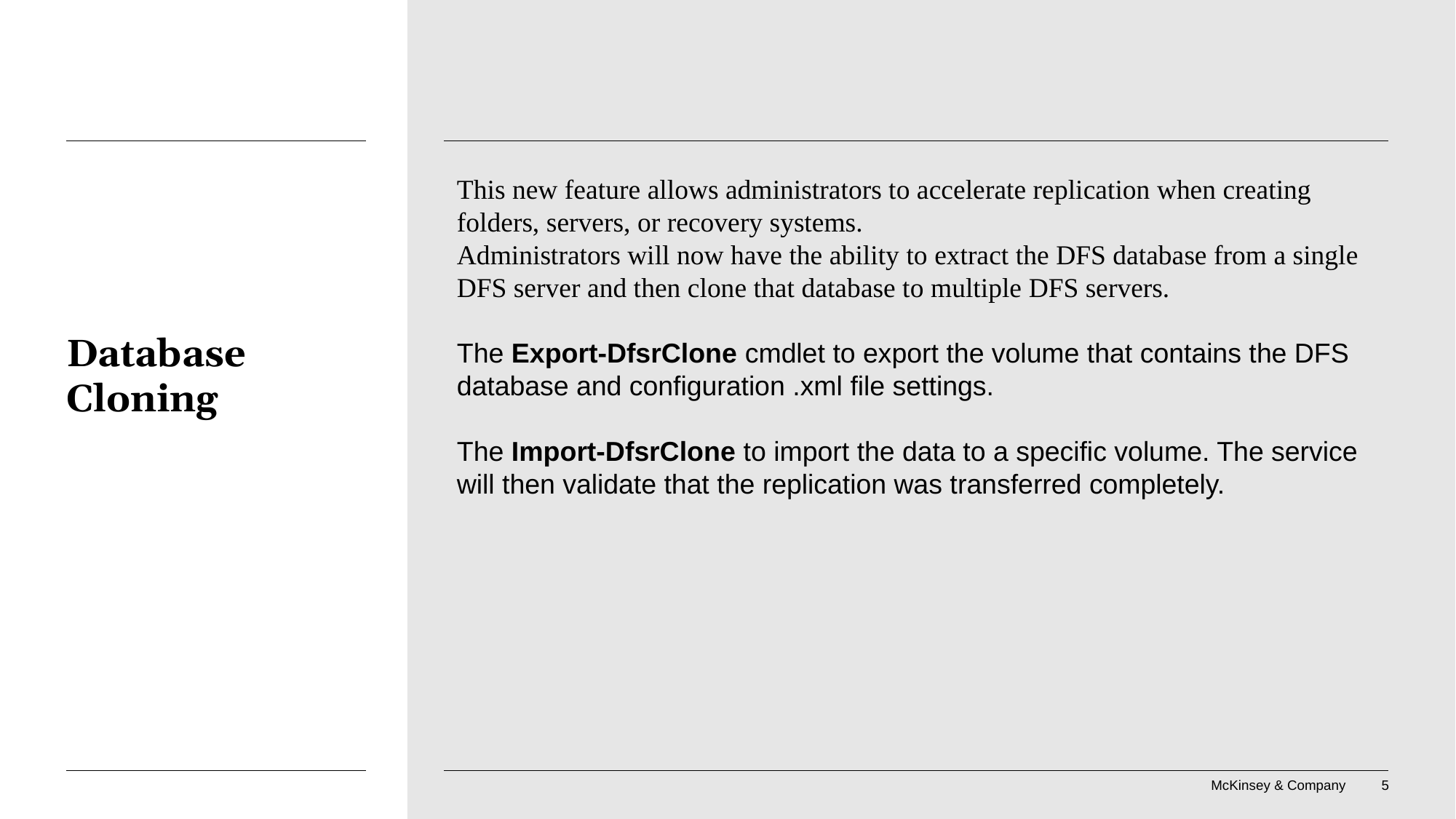

This new feature allows administrators to accelerate replication when creating folders, servers, or recovery systems.
Administrators will now have the ability to extract the DFS database from a single DFS server and then clone that database to multiple DFS servers.

The Export-DfsrClone cmdlet to export the volume that contains the DFS database and configuration .xml file settings.

The Import-DfsrClone to import the data to a specific volume. The service will then validate that the replication was transferred completely.
# Database Cloning